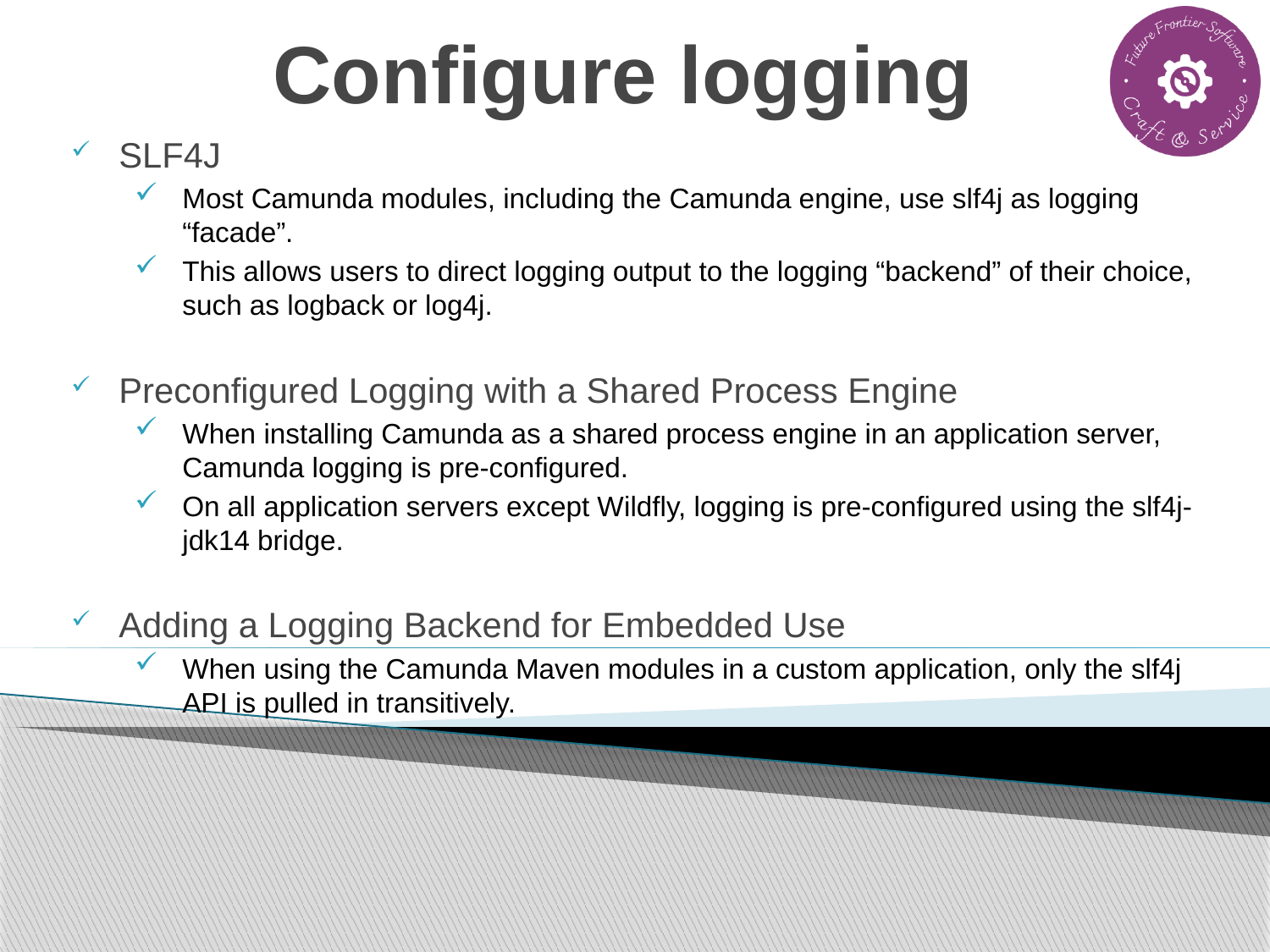

# Configure logging
SLF4J
Most Camunda modules, including the Camunda engine, use slf4j as logging “facade”.
This allows users to direct logging output to the logging “backend” of their choice, such as logback or log4j.

Preconfigured Logging with a Shared Process Engine
When installing Camunda as a shared process engine in an application server, Camunda logging is pre-configured.
On all application servers except Wildfly, logging is pre-configured using the slf4j-jdk14 bridge.

Adding a Logging Backend for Embedded Use
When using the Camunda Maven modules in a custom application, only the slf4j API is pulled in transitively.